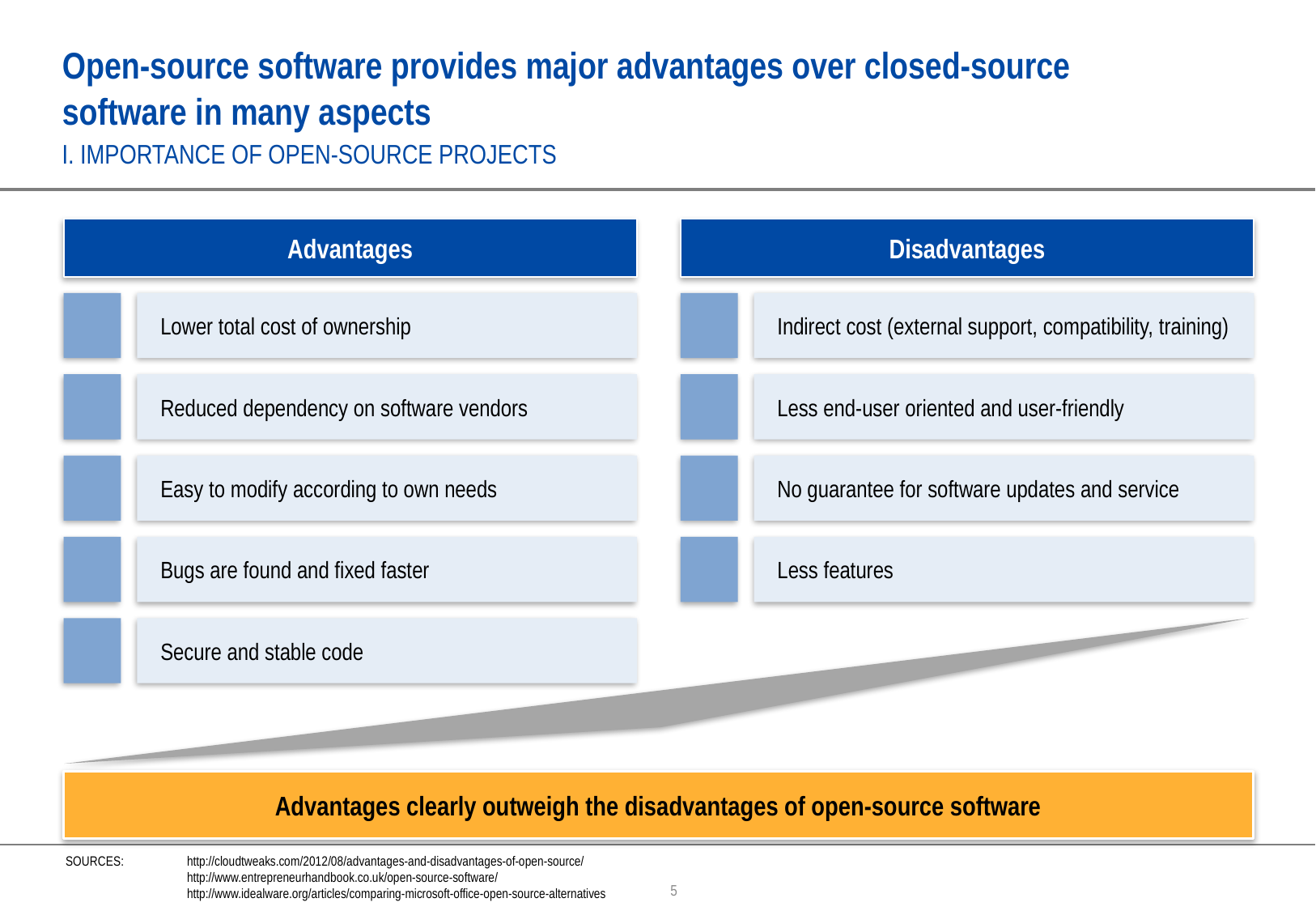

# Open-source software provides major advantages over closed-source software in many aspects
I. IMPORTANCE OF OPEN-SOURCE PROJECTS
Disadvantages
Advantages

Lower total cost of ownership

Indirect cost (external support, compatibility, training)

Reduced dependency on software vendors

Less end-user oriented and user-friendly

Easy to modify according to own needs

No guarantee for software updates and service

Bugs are found and fixed faster

Less features

Secure and stable code

Advantages clearly outweigh the disadvantages of open-source software
SOURCES:	http://cloudtweaks.com/2012/08/advantages-and-disadvantages-of-open-source/
                  	http://www.entrepreneurhandbook.co.uk/open-source-software/
                  	http://www.idealware.org/articles/comparing-microsoft-office-open-source-alternatives

5